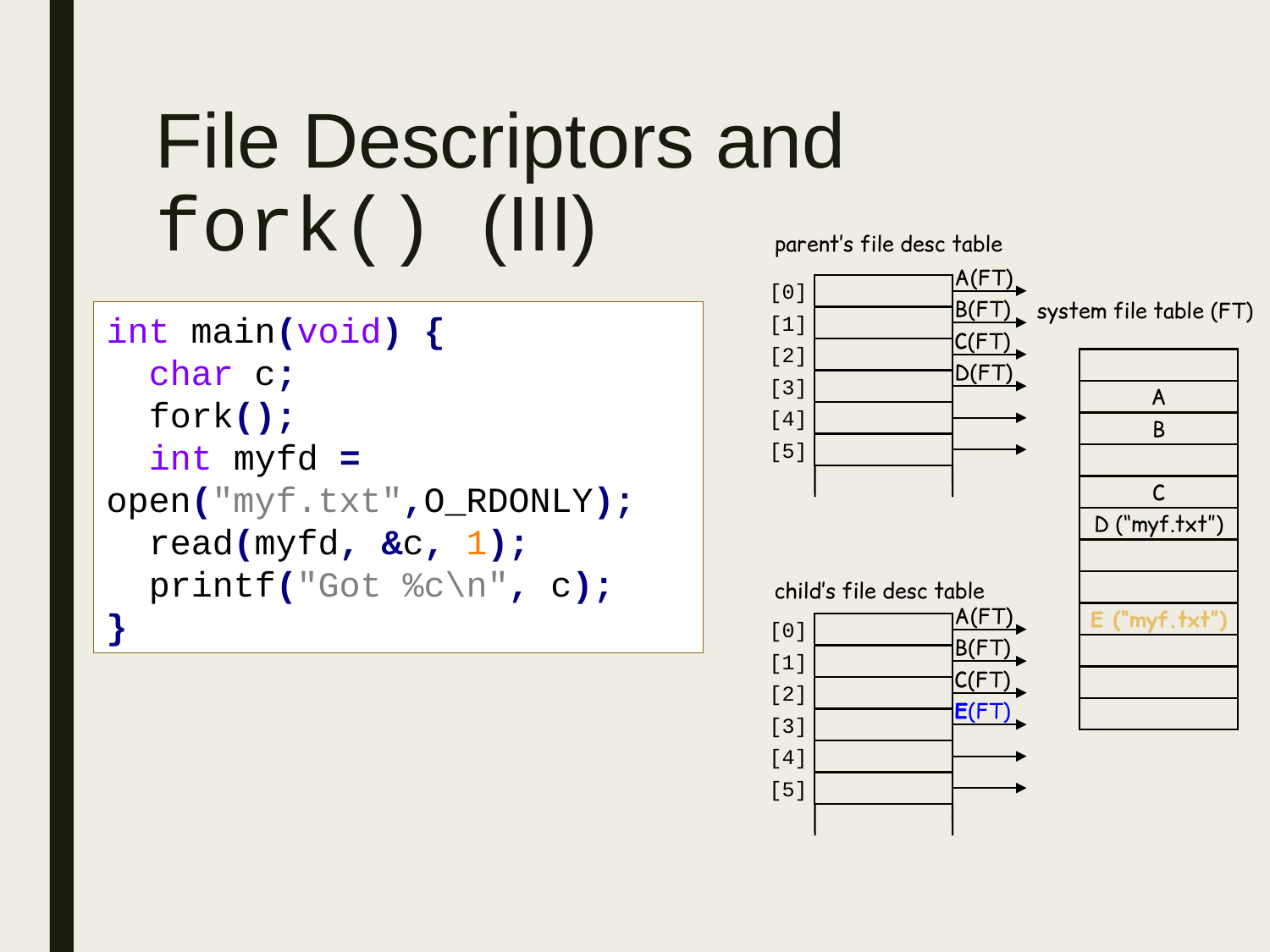

# File Descriptors and fork() (III)
parent’s file desc table
A(FT)
[0]

B(FT)
system file table (FT)
int main(void) {
  char c;
  fork();
  int myfd = open("myf.txt",O_RDONLY);
  read(myfd, &c, 1);
  printf("Got %c\n", c);
}
[1]

C(FT)
[2]

D(FT)
[3]

A
[4]

B
[5]

C
D (“myf.txt”)

child’s file desc table

A(FT)
E (“myf.txt”)
[0]

B(FT)

[1]

C(FT)

[2]

E(FT)

[3]

[4]

[5]